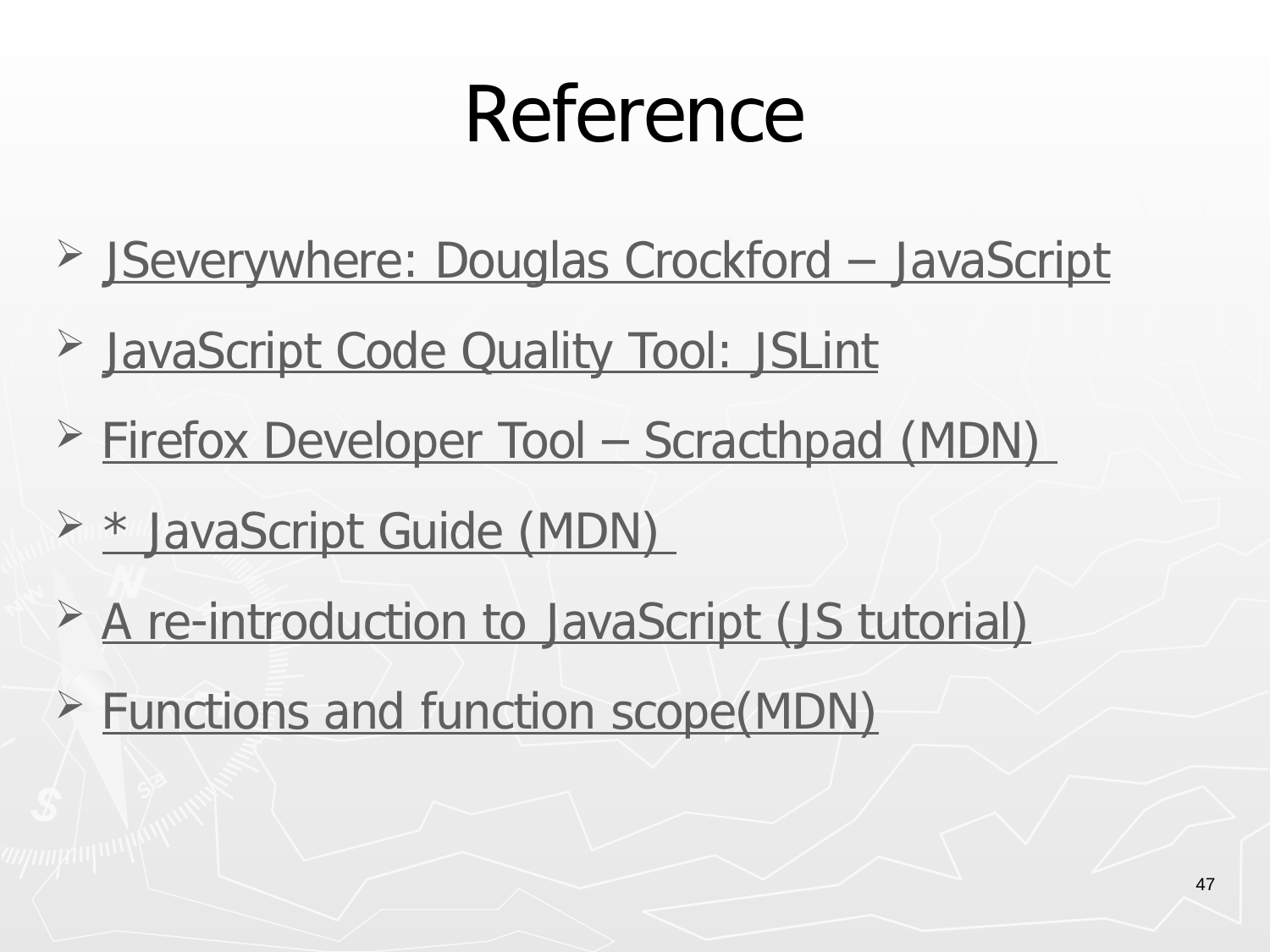

# Reference
JSeverywhere: Douglas Crockford – JavaScript
JavaScript Code Quality Tool: JSLint
Firefox Developer Tool – Scracthpad (MDN)
* JavaScript Guide (MDN)
A re-introduction to JavaScript (JS tutorial)
Functions and function scope(MDN)

47